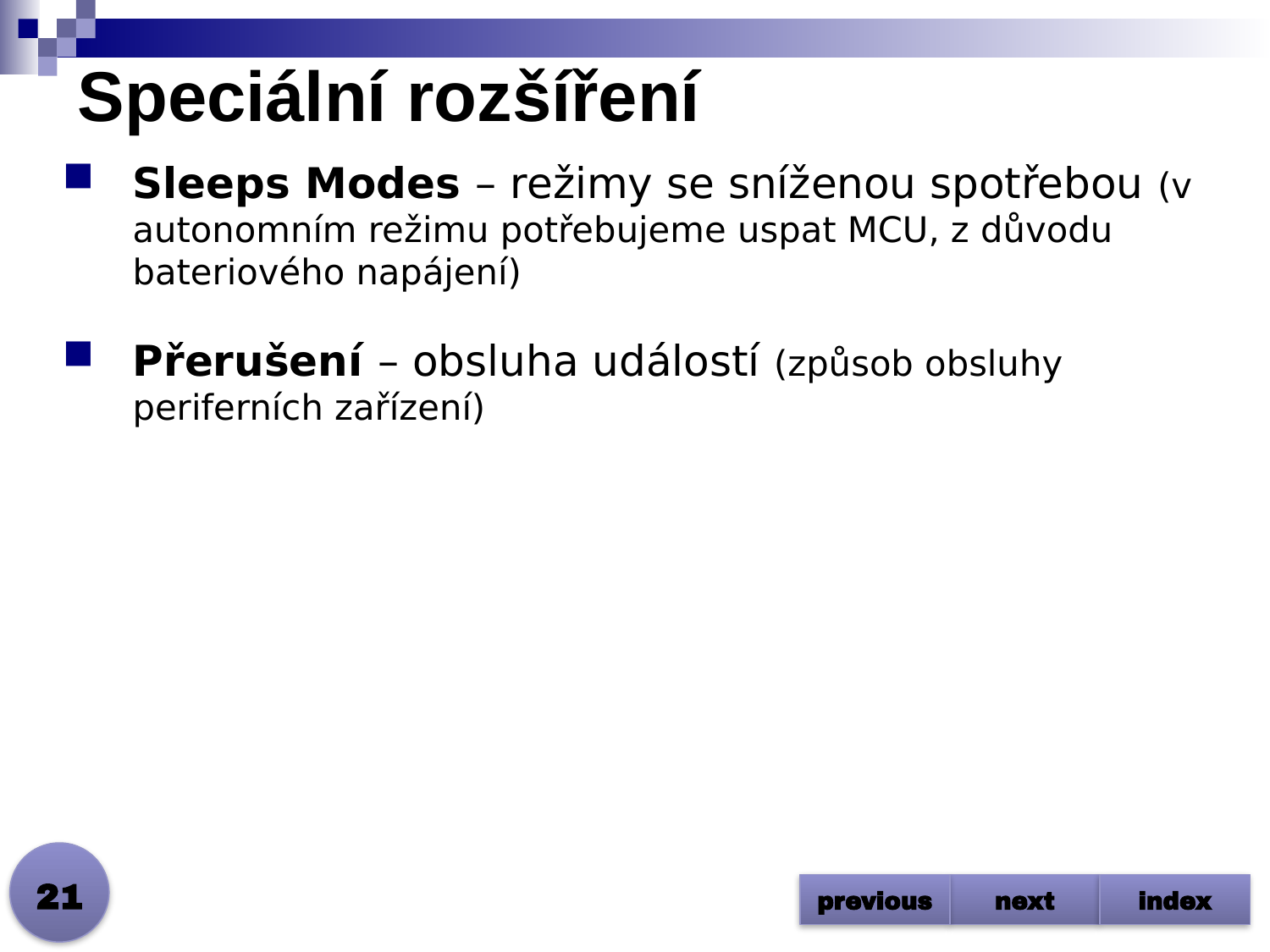

# Speciální rozšíření
Sleeps Modes – režimy se sníženou spotřebou (v autonomním režimu potřebujeme uspat MCU, z důvodu bateriového napájení)
Přerušení – obsluha událostí (způsob obsluhy periferních zařízení)

21
previous
next
index